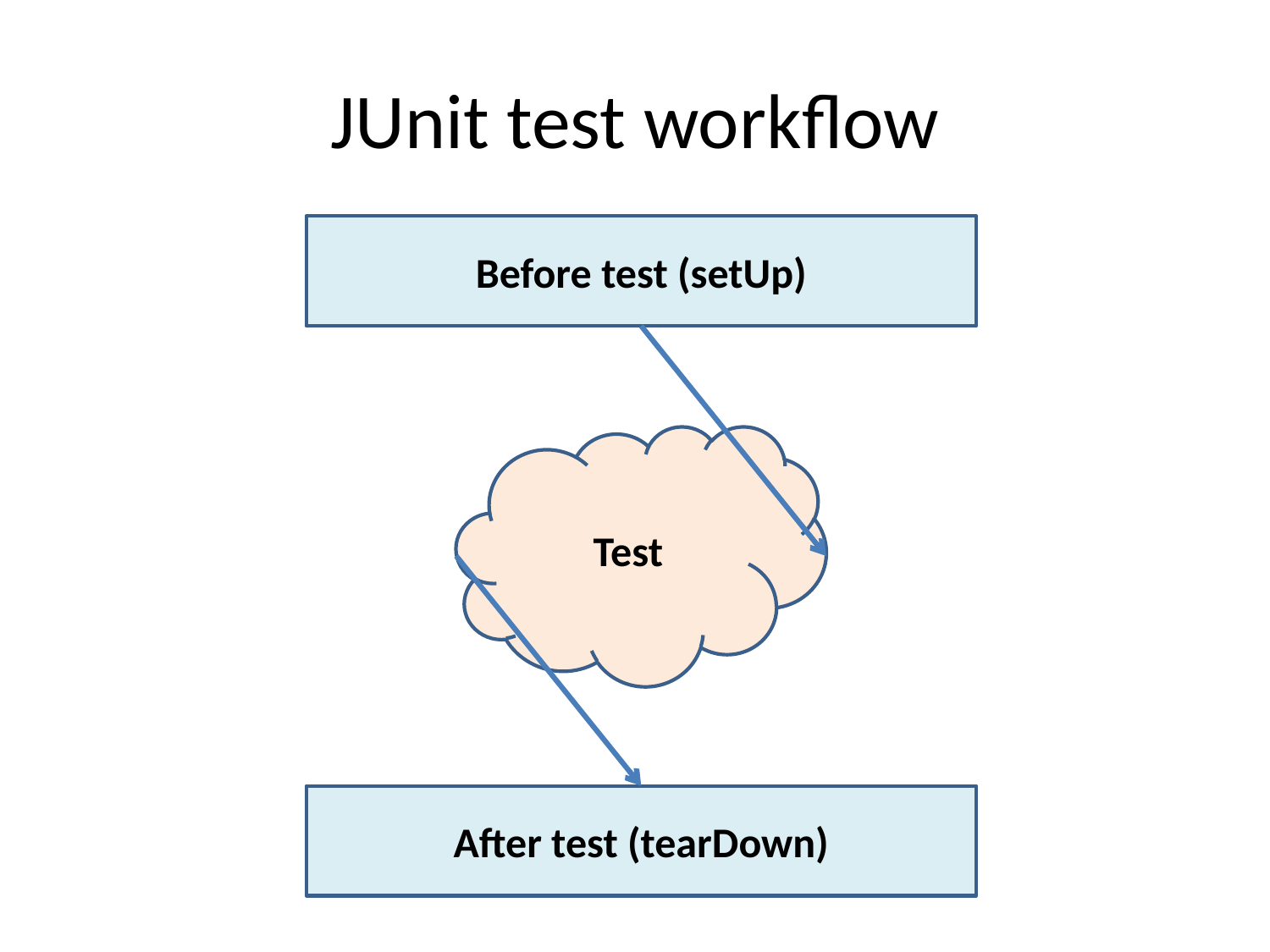

# JUnit test workflow
Before test (setUp)
Test
After test (tearDown)
12